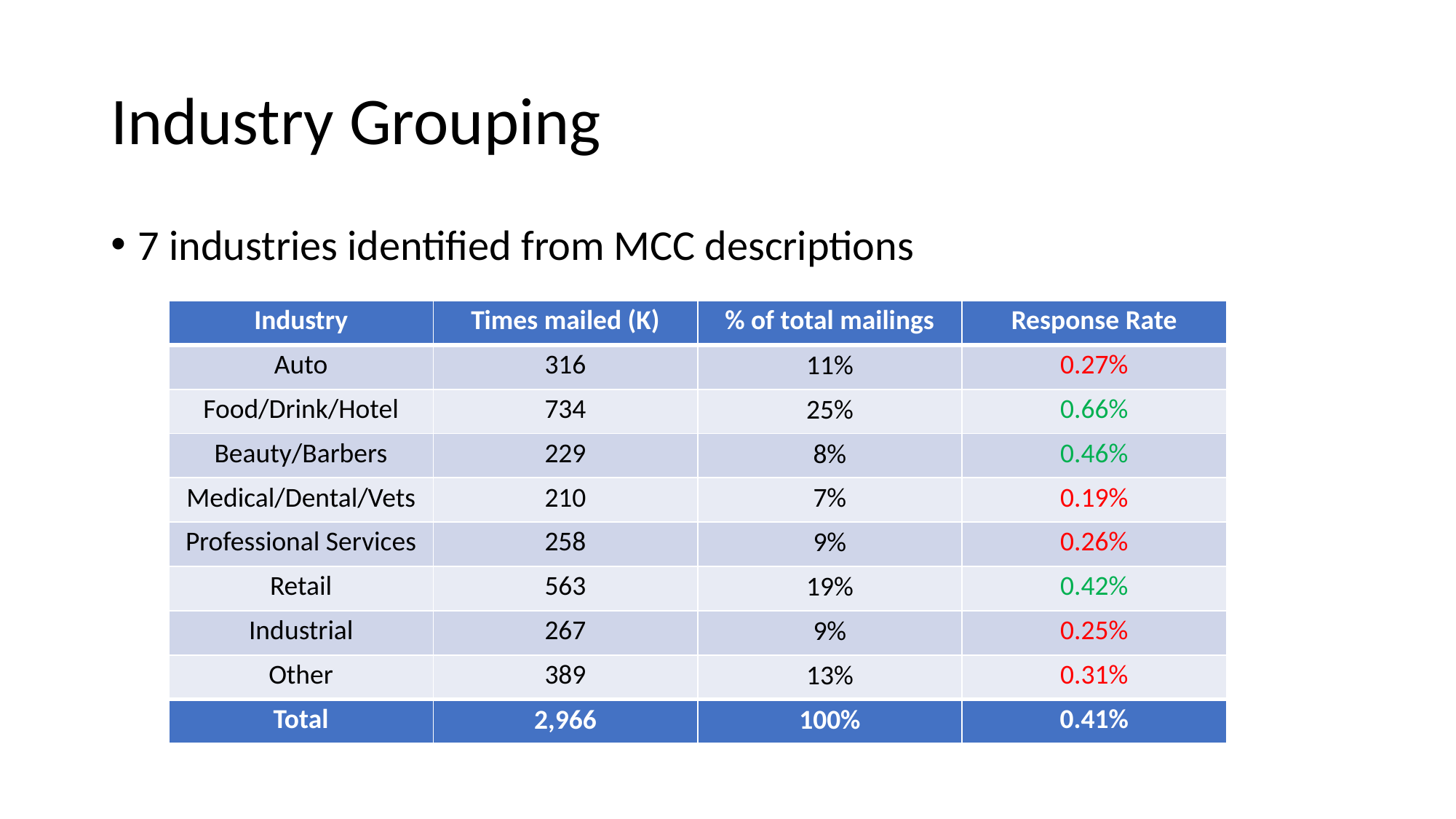

# Industry Grouping
7 industries identified from MCC descriptions
| Industry | Times mailed (K) | % of total mailings | Response Rate |
| --- | --- | --- | --- |
| Auto | 316 | 11% | 0.27% |
| Food/Drink/Hotel | 734 | 25% | 0.66% |
| Beauty/Barbers | 229 | 8% | 0.46% |
| Medical/Dental/Vets | 210 | 7% | 0.19% |
| Professional Services | 258 | 9% | 0.26% |
| Retail | 563 | 19% | 0.42% |
| Industrial | 267 | 9% | 0.25% |
| Other | 389 | 13% | 0.31% |
| Total | 2,966 | 100% | 0.41% |